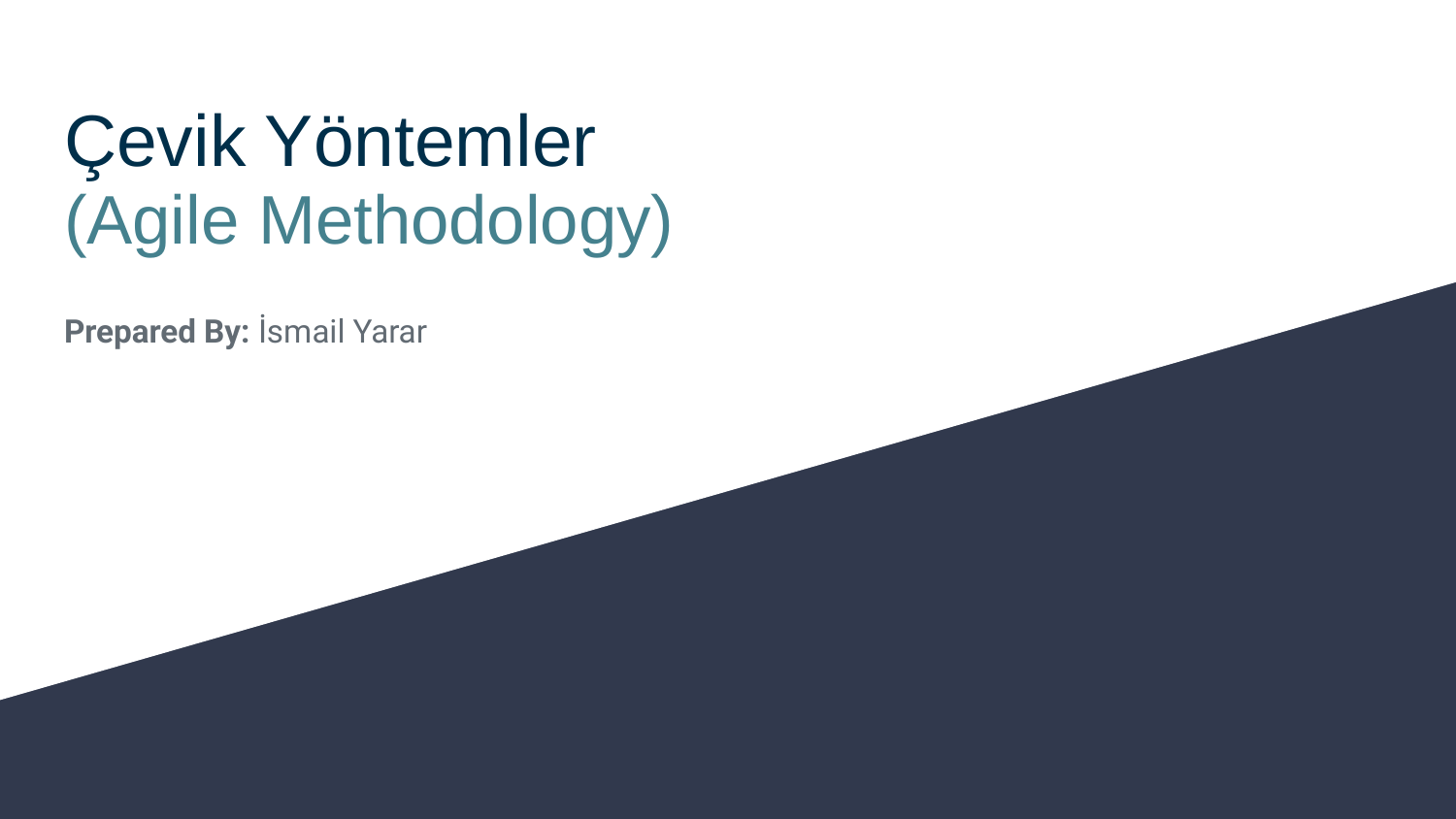

# Çevik Yöntemler
(Agile Methodology)
Prepared By: İsmail Yarar